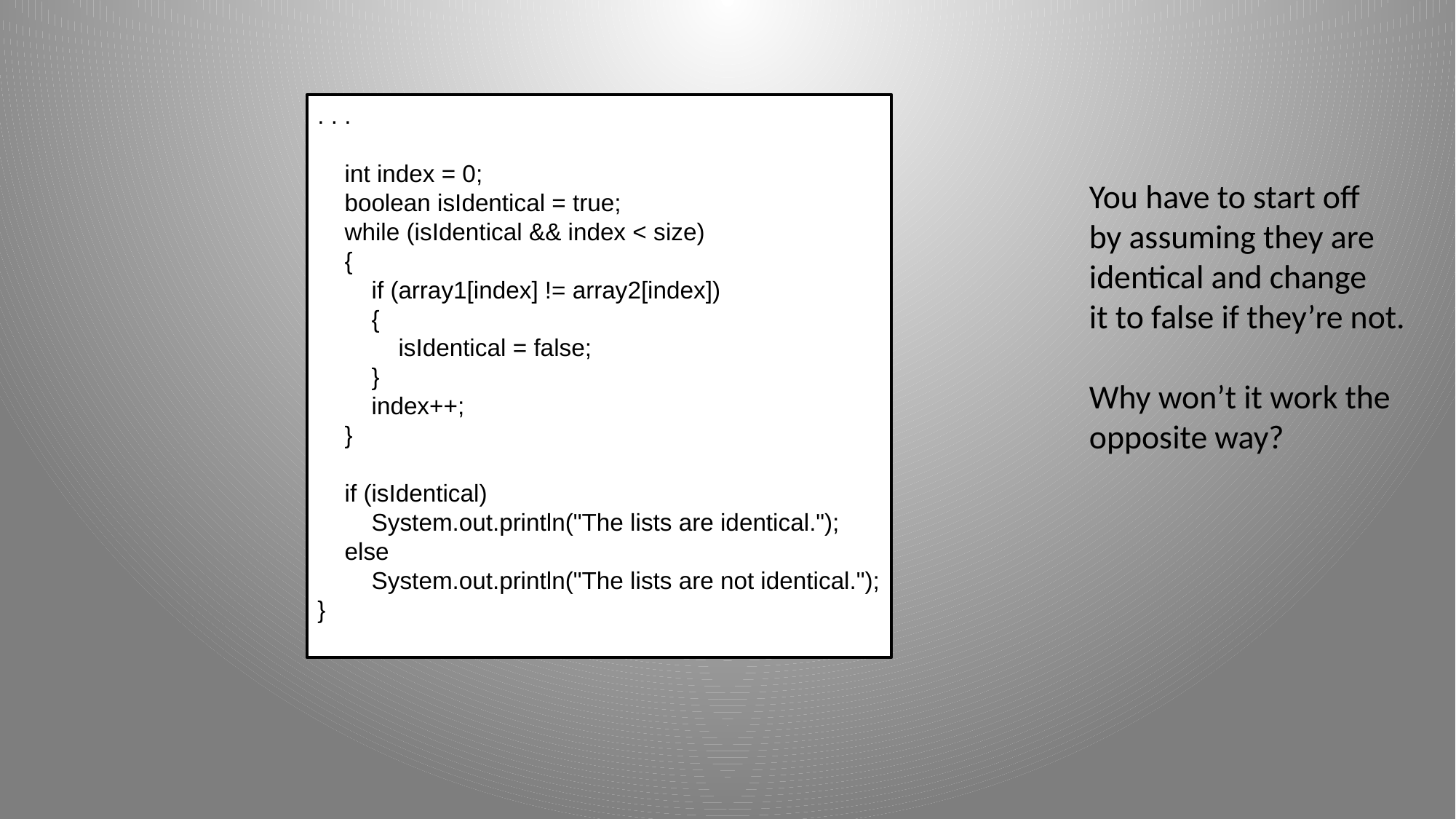

. . .

    int index = 0;
    boolean isIdentical = true;
    while (isIdentical && index < size)
    {
        if (array1[index] != array2[index])
        {
            isIdentical = false;
        }
        index++;
    }

    if (isIdentical)
        System.out.println("The lists are identical.");
    else
        System.out.println("The lists are not identical.");
}

You have to start off
by assuming they are
identical and change
it to false if they’re not.

Why won’t it work the
opposite way?